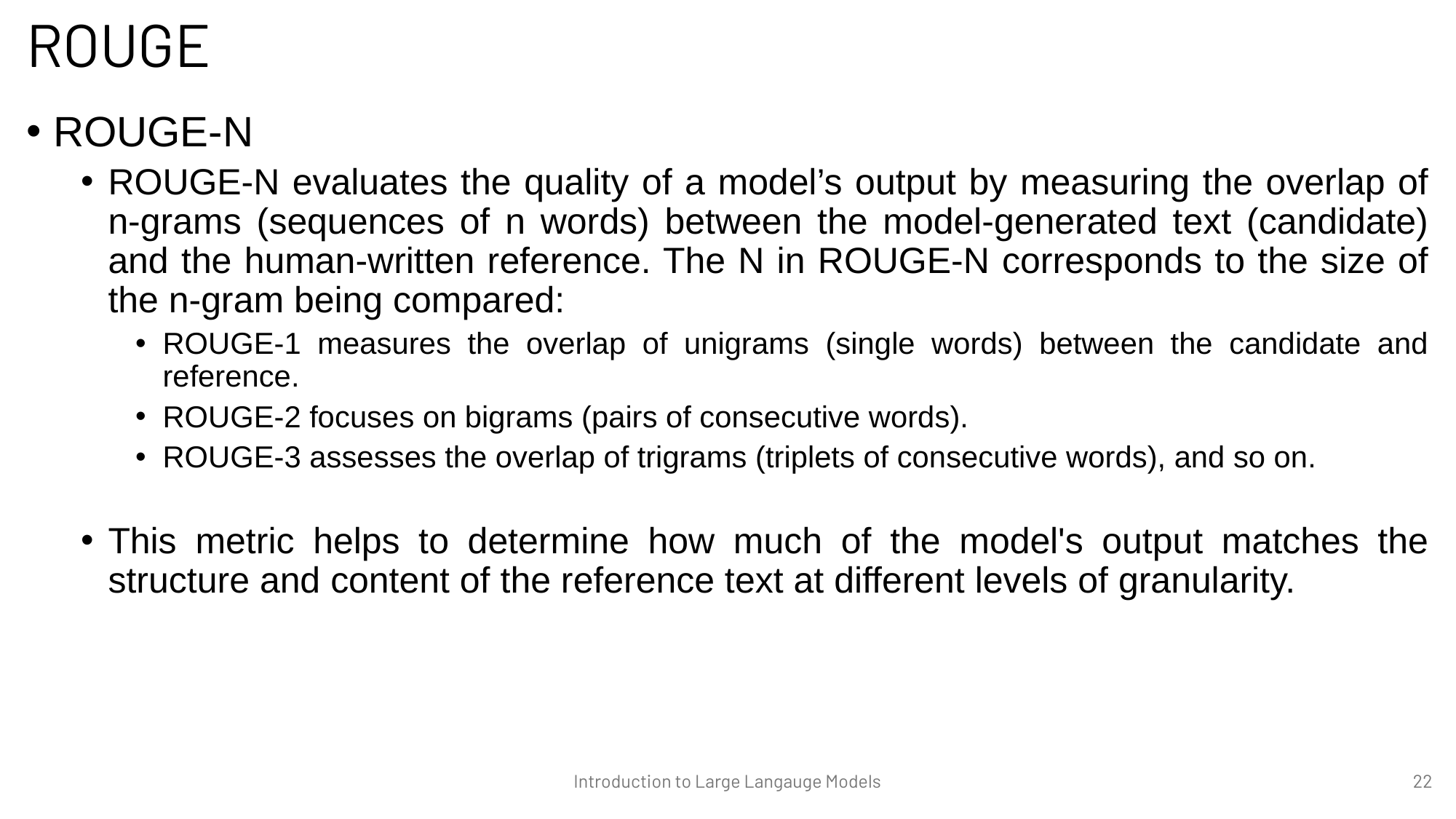

# ROUGE
ROUGE-N
ROUGE-N evaluates the quality of a model’s output by measuring the overlap of n-grams (sequences of n words) between the model-generated text (candidate) and the human-written reference. The N in ROUGE-N corresponds to the size of the n-gram being compared:
ROUGE-1 measures the overlap of unigrams (single words) between the candidate and reference.
ROUGE-2 focuses on bigrams (pairs of consecutive words).
ROUGE-3 assesses the overlap of trigrams (triplets of consecutive words), and so on.

This metric helps to determine how much of the model's output matches the structure and content of the reference text at different levels of granularity.
Introduction to Large Langauge Models
22